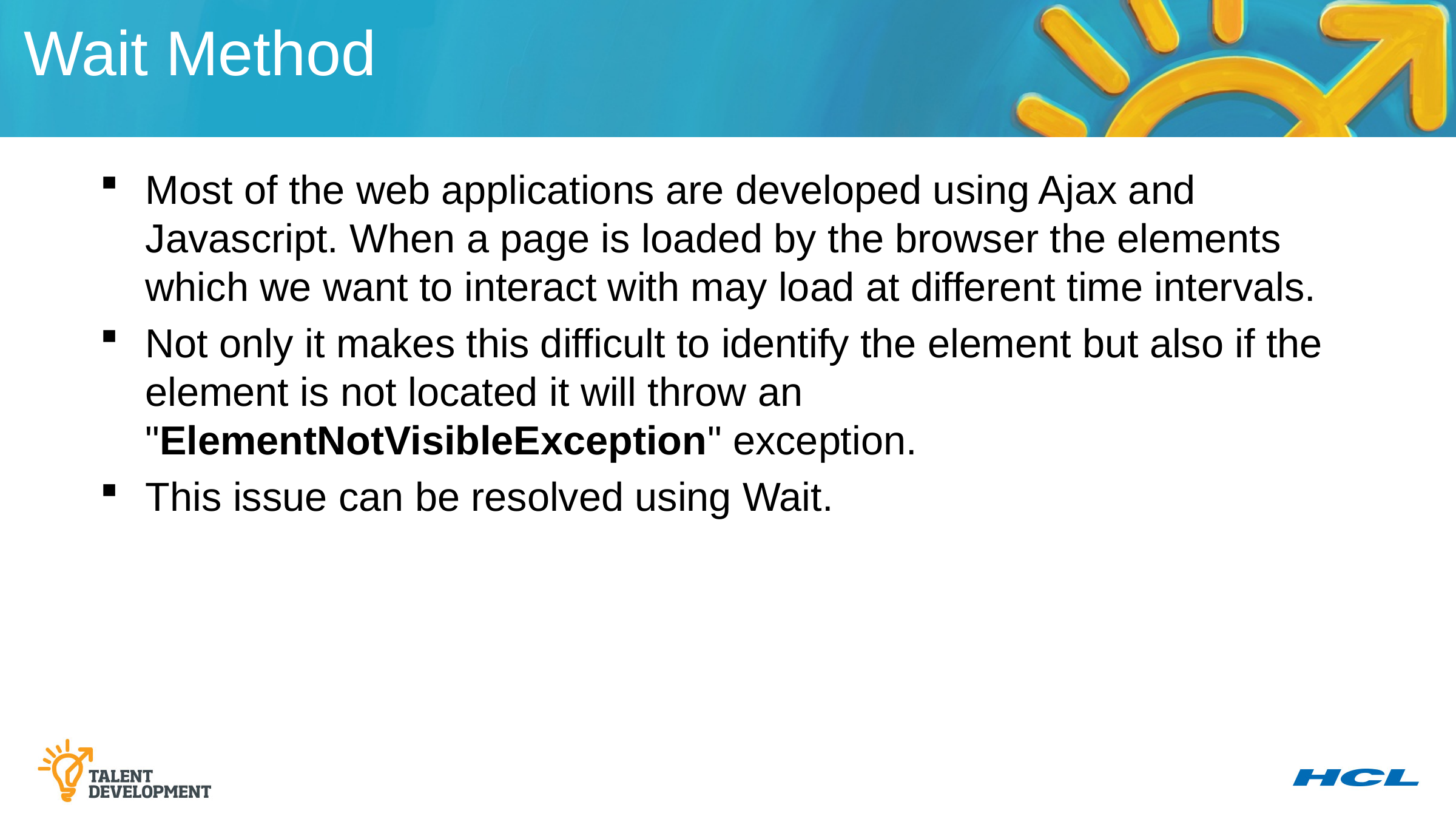

Wait Method
Most of the web applications are developed using Ajax and Javascript. When a page is loaded by the browser the elements which we want to interact with may load at different time intervals.
Not only it makes this difficult to identify the element but also if the element is not located it will throw an "ElementNotVisibleException" exception.
This issue can be resolved using Wait.